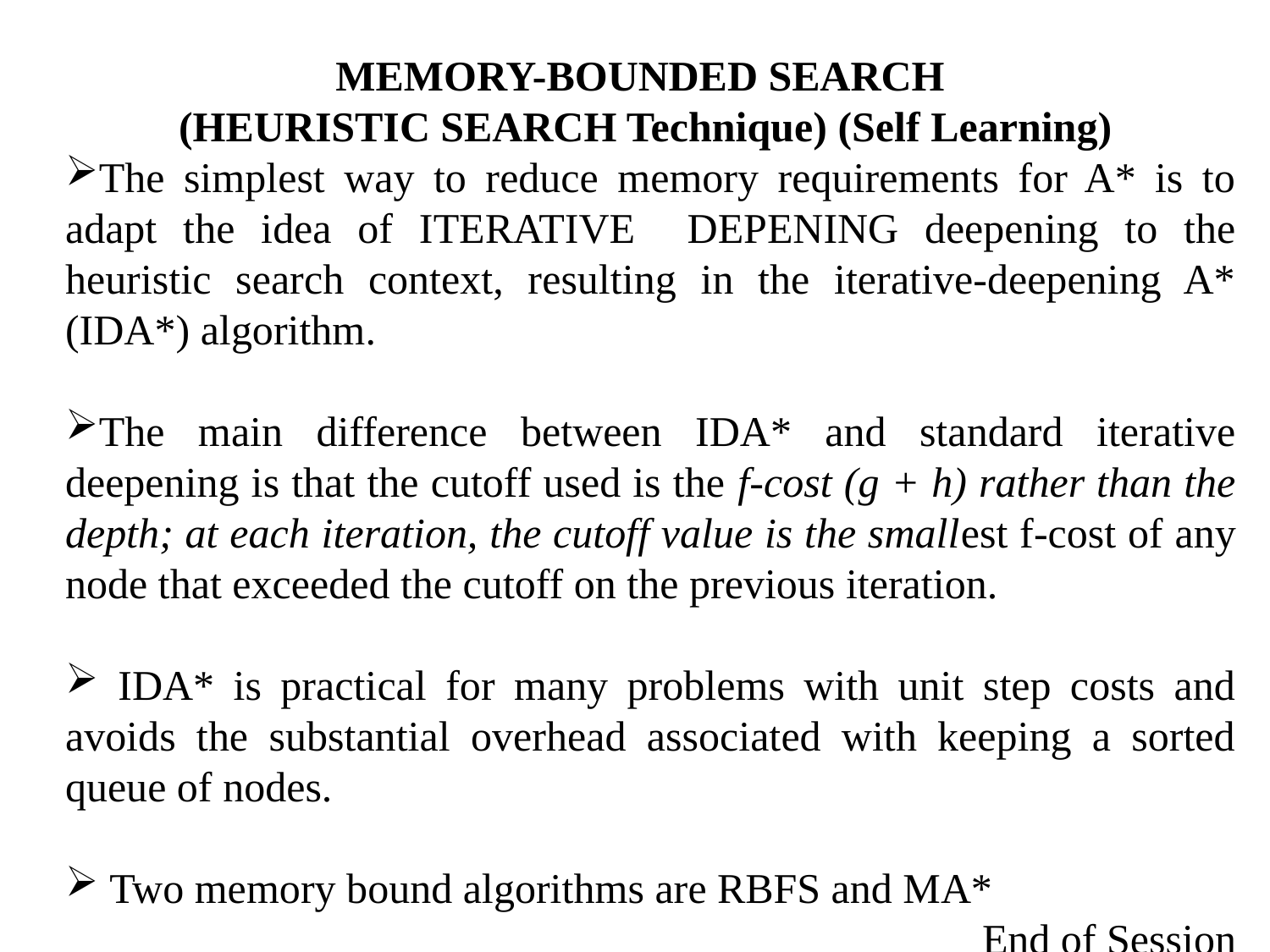

MEMORY-BOUNDED SEARCH
(HEURISTIC SEARCH Technique) (Self Learning)
The simplest way to reduce memory requirements for A* is to adapt the idea of ITERATIVE  DEPENING deepening to the heuristic search context, resulting in the iterative-deepening A* (IDA*) algorithm.

The main difference between IDA* and standard iterative deepening is that the cutoff used is the f-cost (g + h) rather than the depth; at each iteration, the cutoff value is the smallest f-cost of any node that exceeded the cutoff on the previous iteration.

 IDA* is practical for many problems with unit step costs and avoids the substantial overhead associated with keeping a sorted queue of nodes.

 Two memory bound algorithms are RBFS and MA*
End of Session